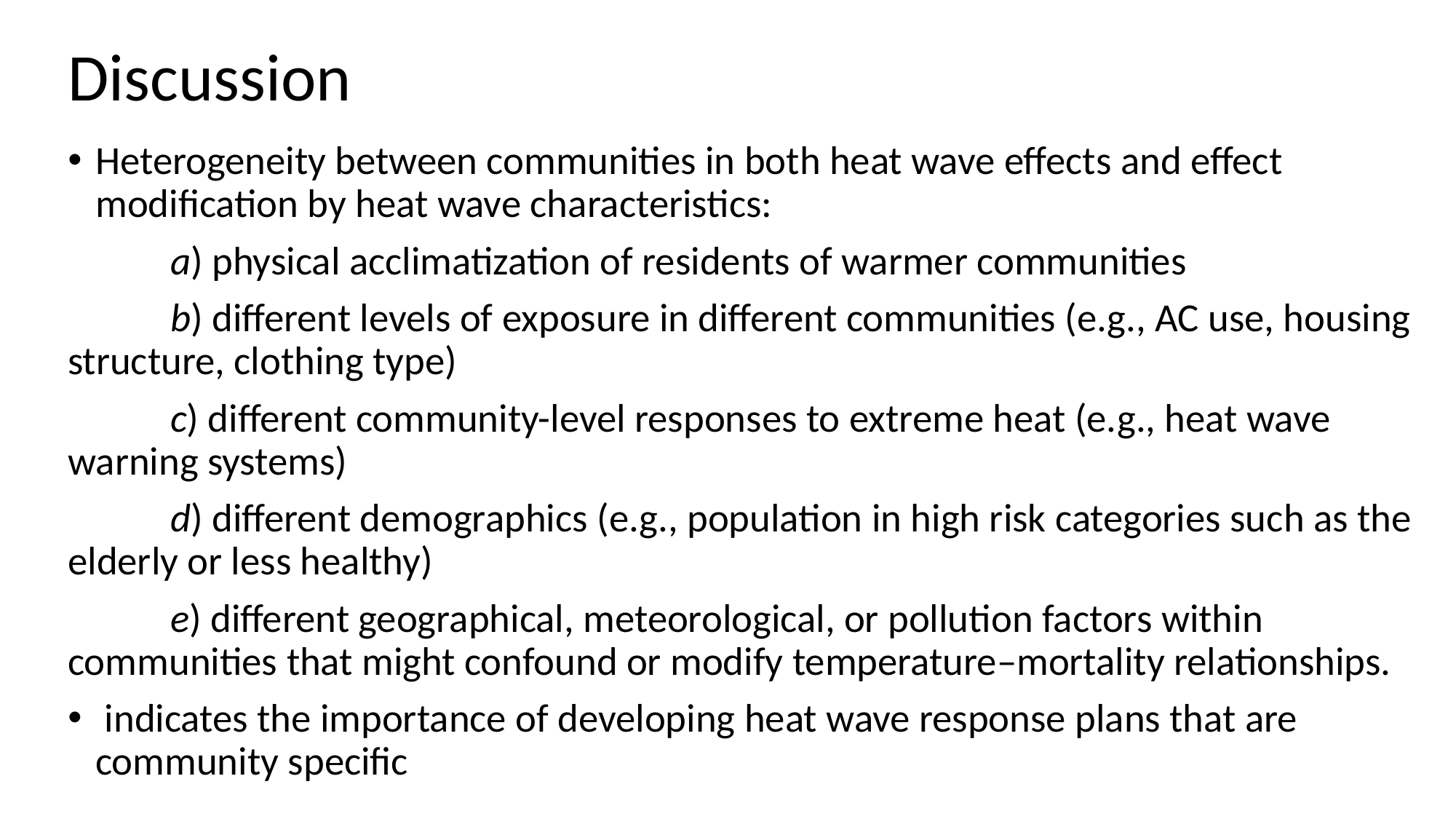

# Discussion
Heterogeneity between communities in both heat wave effects and effect modification by heat wave characteristics:
 	a) physical acclimatization of residents of warmer communities
 	b) different levels of exposure in different communities (e.g., AC use, housing structure, clothing type)
	c) different community-level responses to extreme heat (e.g., heat wave warning systems)
	d) different demographics (e.g., population in high risk categories such as the elderly or less healthy)
	e) different geographical, meteorological, or pollution factors within communities that might confound or modify temperature–mortality relationships.
 indicates the importance of developing heat wave response plans that are community specific